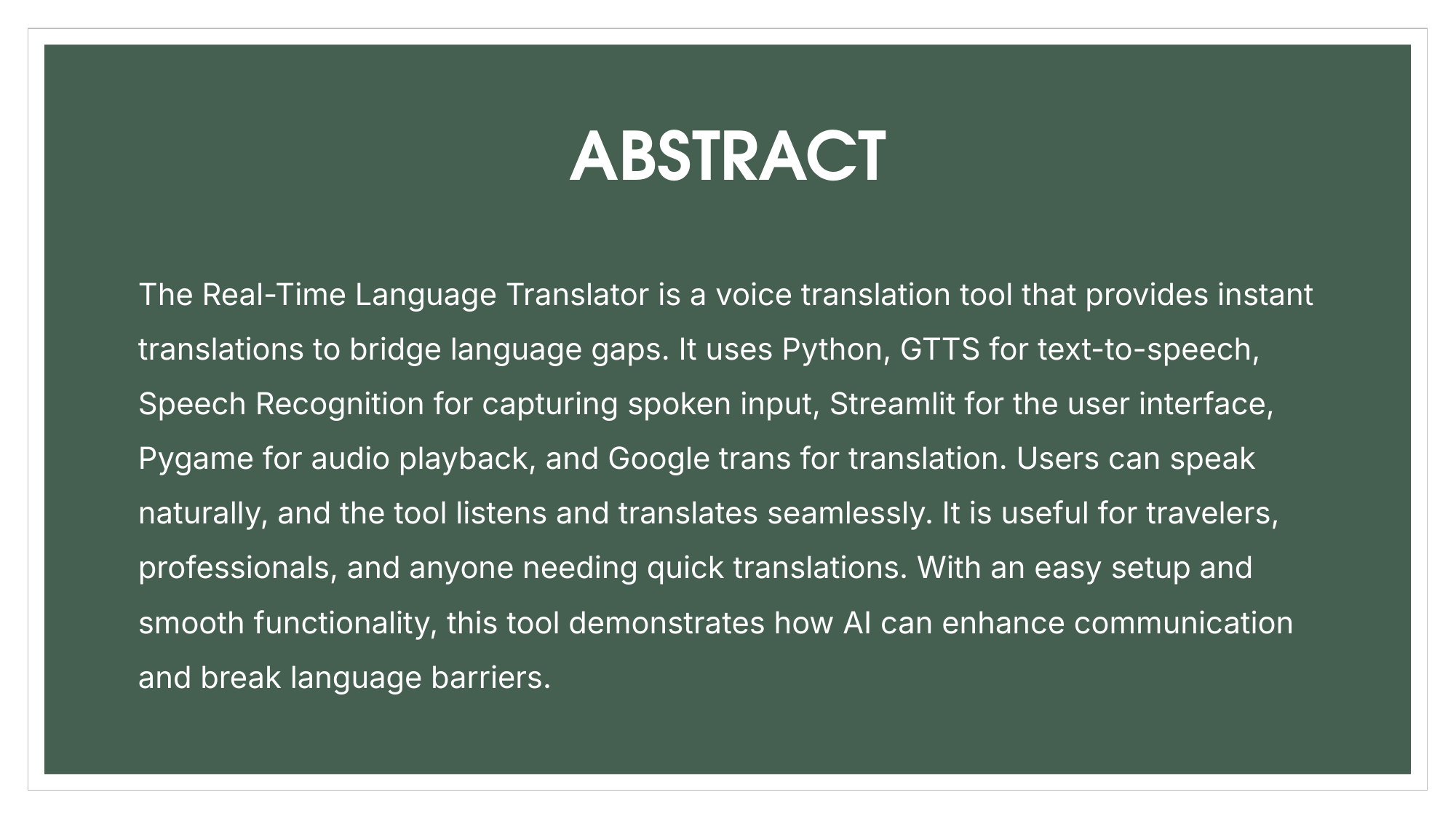

# ABSTRACT
The Real-Time Language Translator is a voice translation tool that provides instant translations to bridge language gaps. It uses Python, GTTS for text-to-speech, Speech Recognition for capturing spoken input, Streamlit for the user interface, Pygame for audio playback, and Google trans for translation. Users can speak naturally, and the tool listens and translates seamlessly. It is useful for travelers, professionals, and anyone needing quick translations. With an easy setup and smooth functionality, this tool demonstrates how AI can enhance communication and break language barriers.